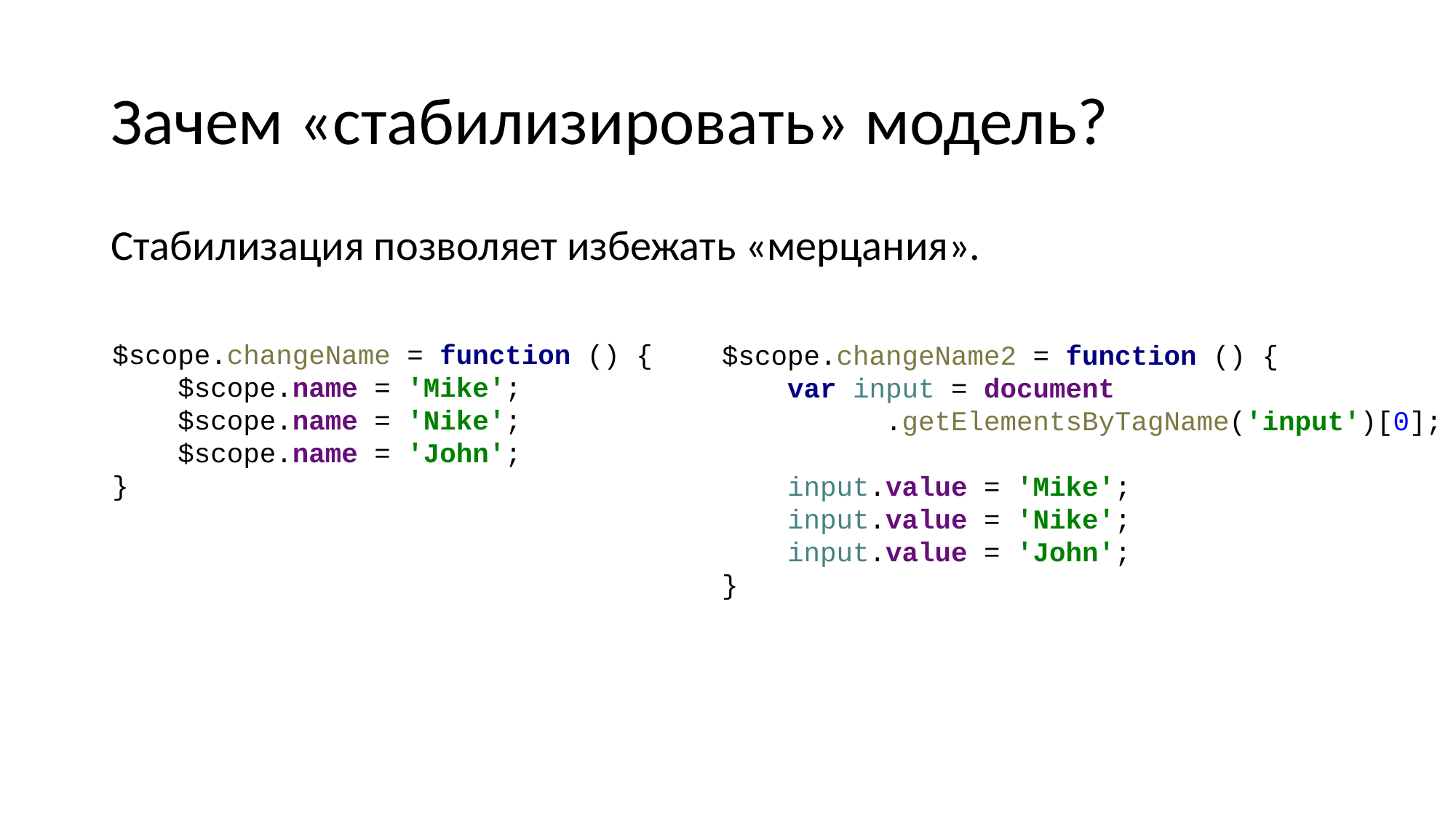

# Зачем «стабилизировать» модель?
Стабилизация позволяет избежать «мерцания».
$scope.changeName = function () {
    $scope.name = 'Mike';
    $scope.name = 'Nike';
    $scope.name = 'John';
}
$scope.changeName2 = function () {
    var input = document
          .getElementsByTagName('input')[0];
    input.value = 'Mike';
    input.value = 'Nike';
    input.value = 'John';
}